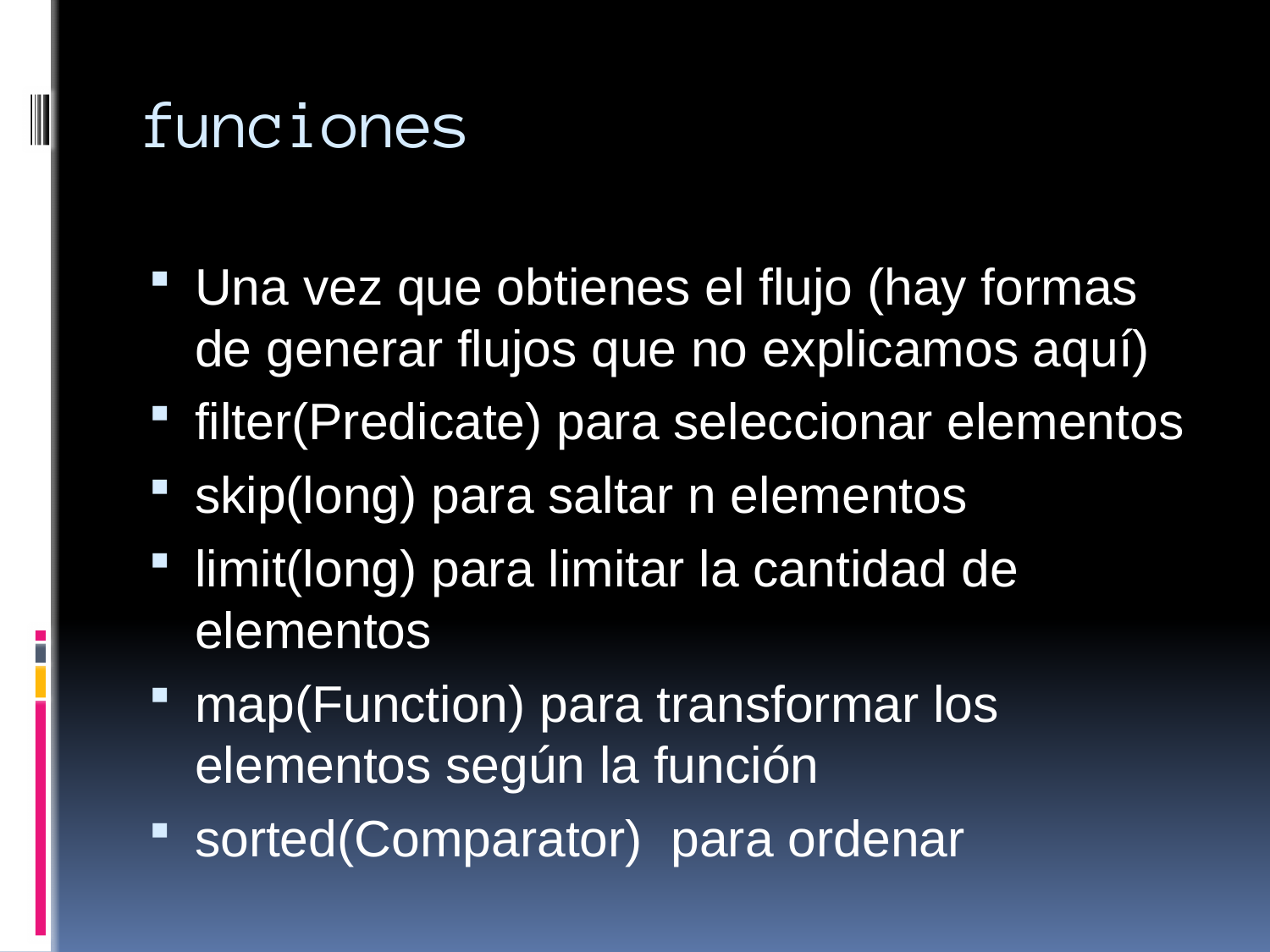

# funciones
Una vez que obtienes el flujo (hay formas de generar flujos que no explicamos aquí)
filter(Predicate) para seleccionar elementos
skip(long) para saltar n elementos
limit(long) para limitar la cantidad de elementos
map(Function) para transformar los elementos según la función
sorted(Comparator)  para ordenar